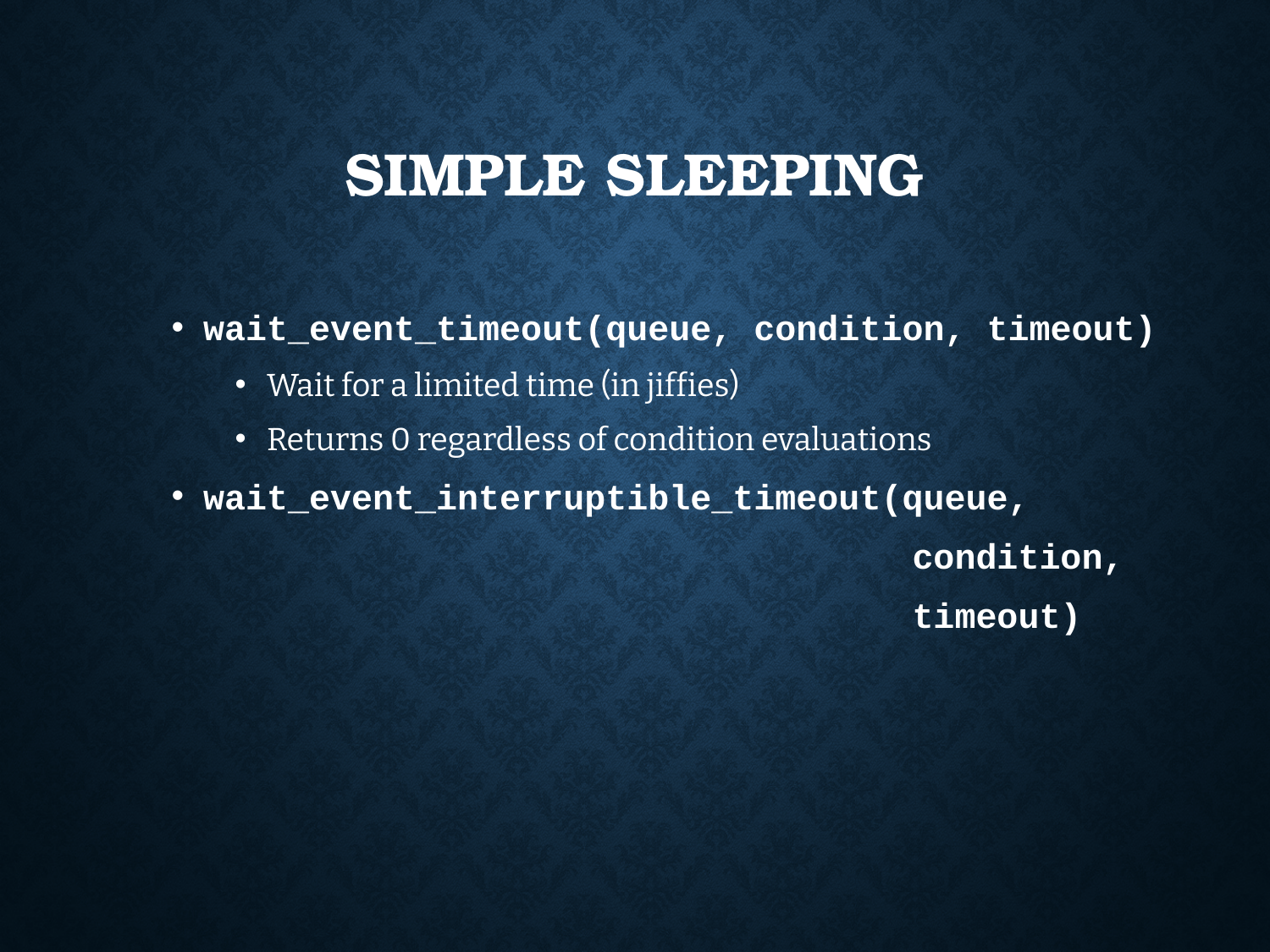

# Simple Sleeping
wait_event_timeout(queue, condition, timeout)
Wait for a limited time (in jiffies)
Returns 0 regardless of condition evaluations
wait_event_interruptible_timeout(queue,
                                   condition,
                                   timeout)